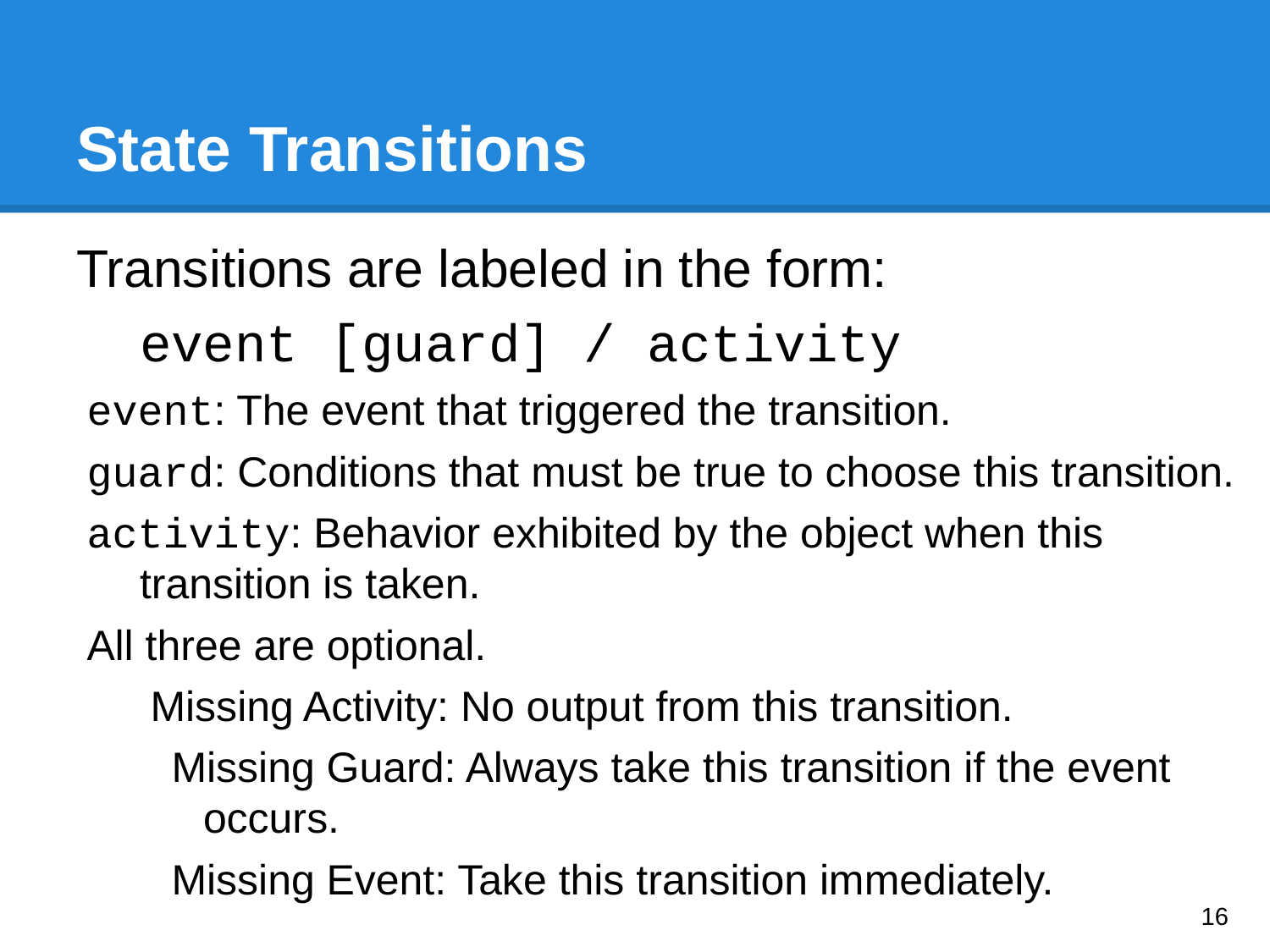

# State Transitions
Transitions are labeled in the form:
event [guard] / activity
event: The event that triggered the transition.
guard: Conditions that must be true to choose this transition.
activity: Behavior exhibited by the object when this transition is taken.
All three are optional.
Missing Activity: No output from this transition.
Missing Guard: Always take this transition if the event occurs.
Missing Event: Take this transition immediately.
16